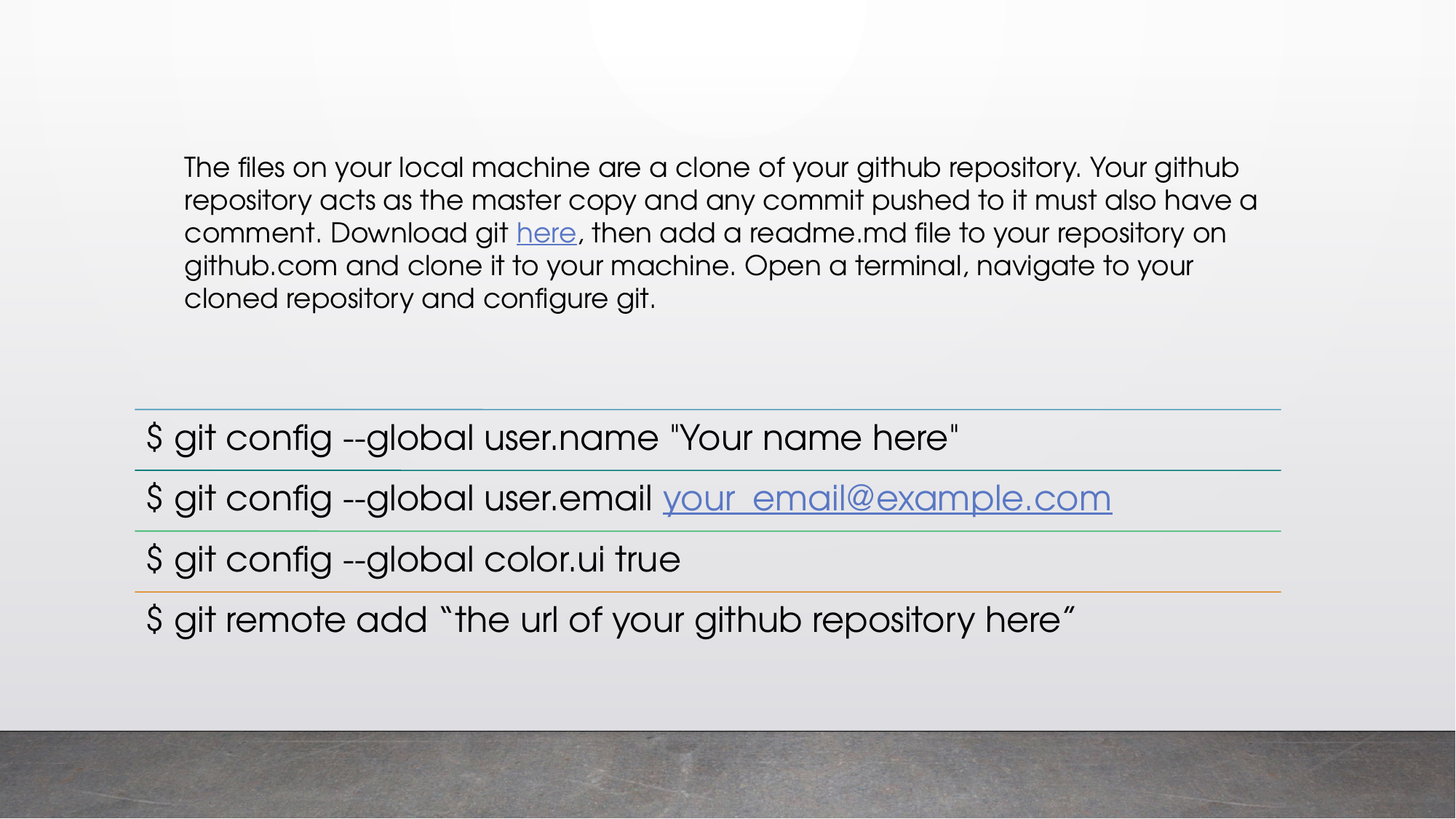

The files on your local machine are a clone of your github repository. Your github repository acts as the master copy and any commit pushed to it must also have a comment. Download git here, then add a readme.md file to your repository on github.com and clone it to your machine. Open a terminal, navigate to your cloned repository and configure git.
$ git config --global user.name "Your name here"
$ git config --global user.email your_email@example.com
$ git config --global color.ui true
$ git remote add “the url of your github repository here”